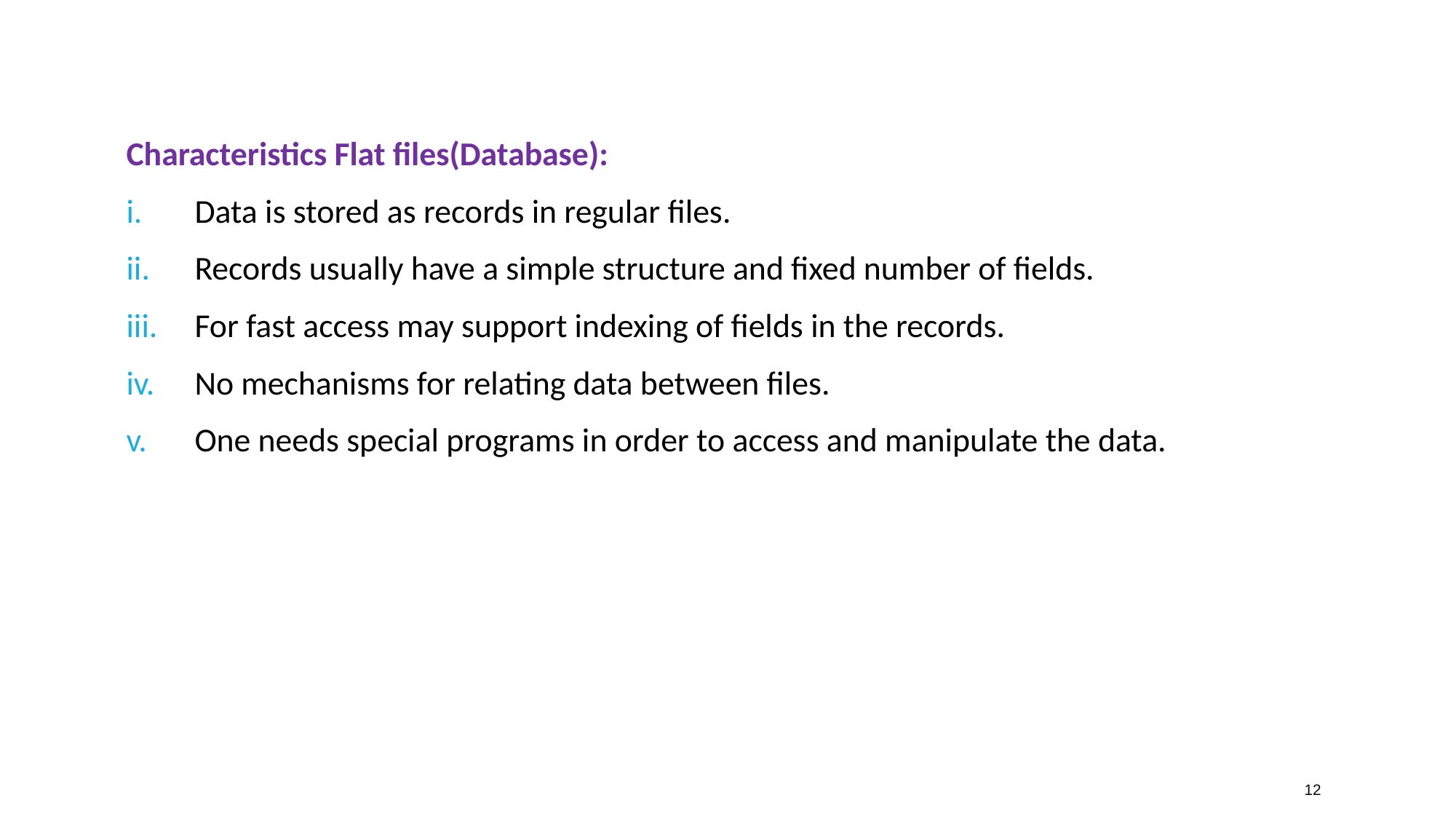

Characteristics Flat files(Database):
Data is stored as records in regular files.
Records usually have a simple structure and fixed number of fields.
For fast access may support indexing of fields in the records.
No mechanisms for relating data between files.
One needs special programs in order to access and manipulate the data.

12